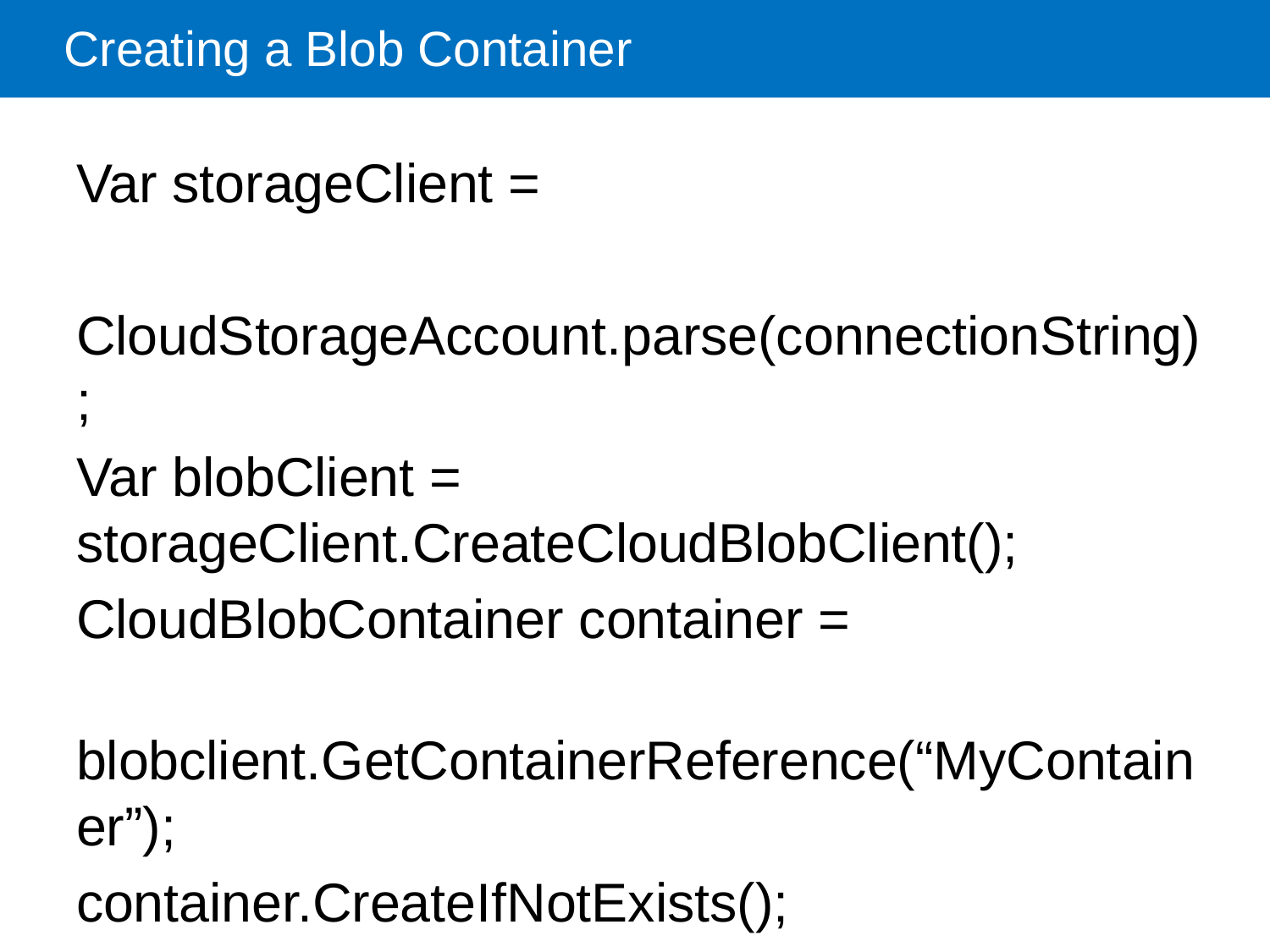

# Creating a Blob Container
Var storageClient =

CloudStorageAccount.parse(connectionString);
Var blobClient = storageClient.CreateCloudBlobClient();
CloudBlobContainer container =
 blobclient.GetContainerReference(“MyContainer”);
container.CreateIfNotExists();